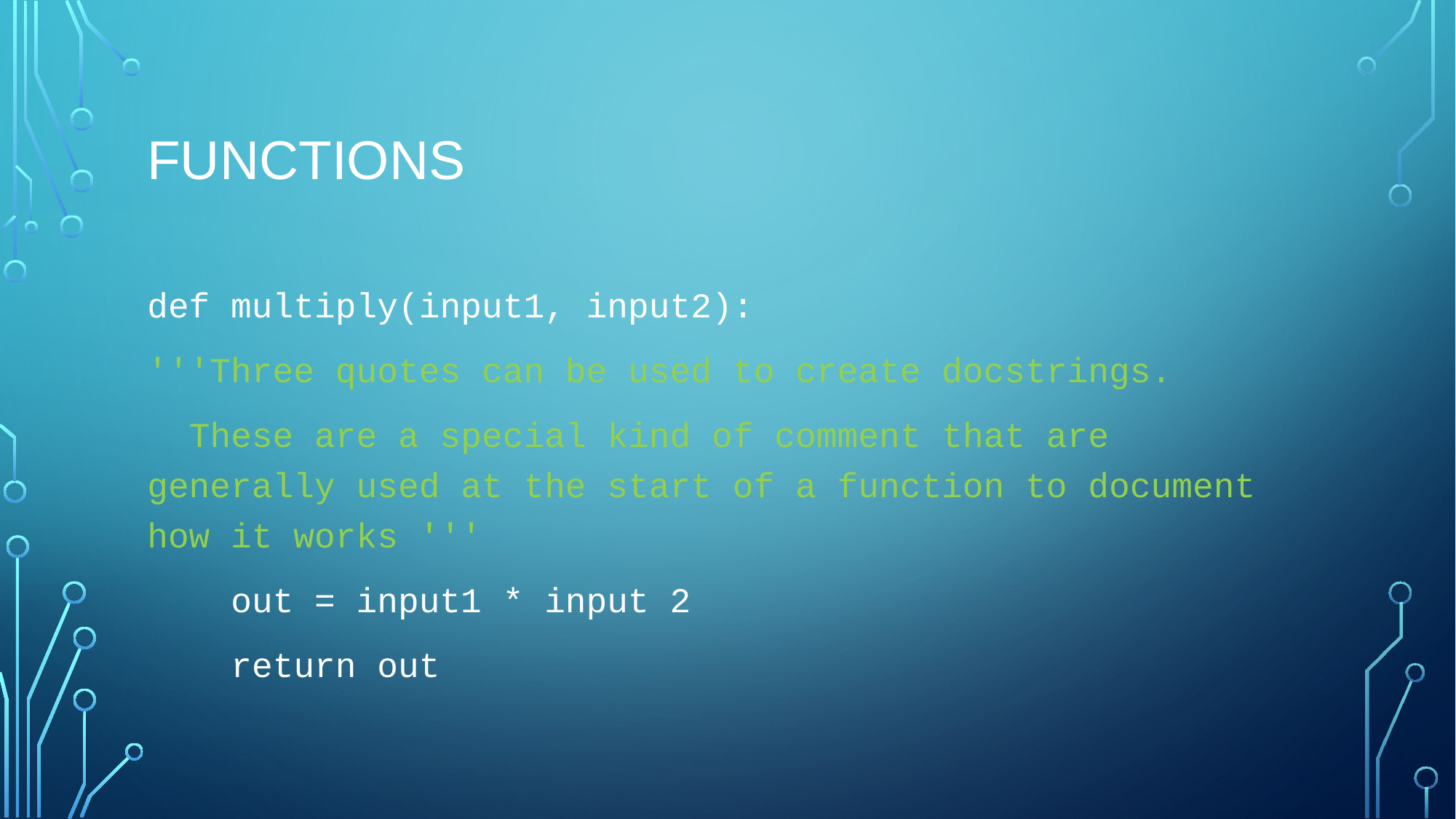

# Functions
def multiply(input1, input2):
'''Three quotes can be used to create docstrings.
  These are a special kind of comment that are generally used at the start of a function to document how it works '''
    out = input1 * input 2
    return out